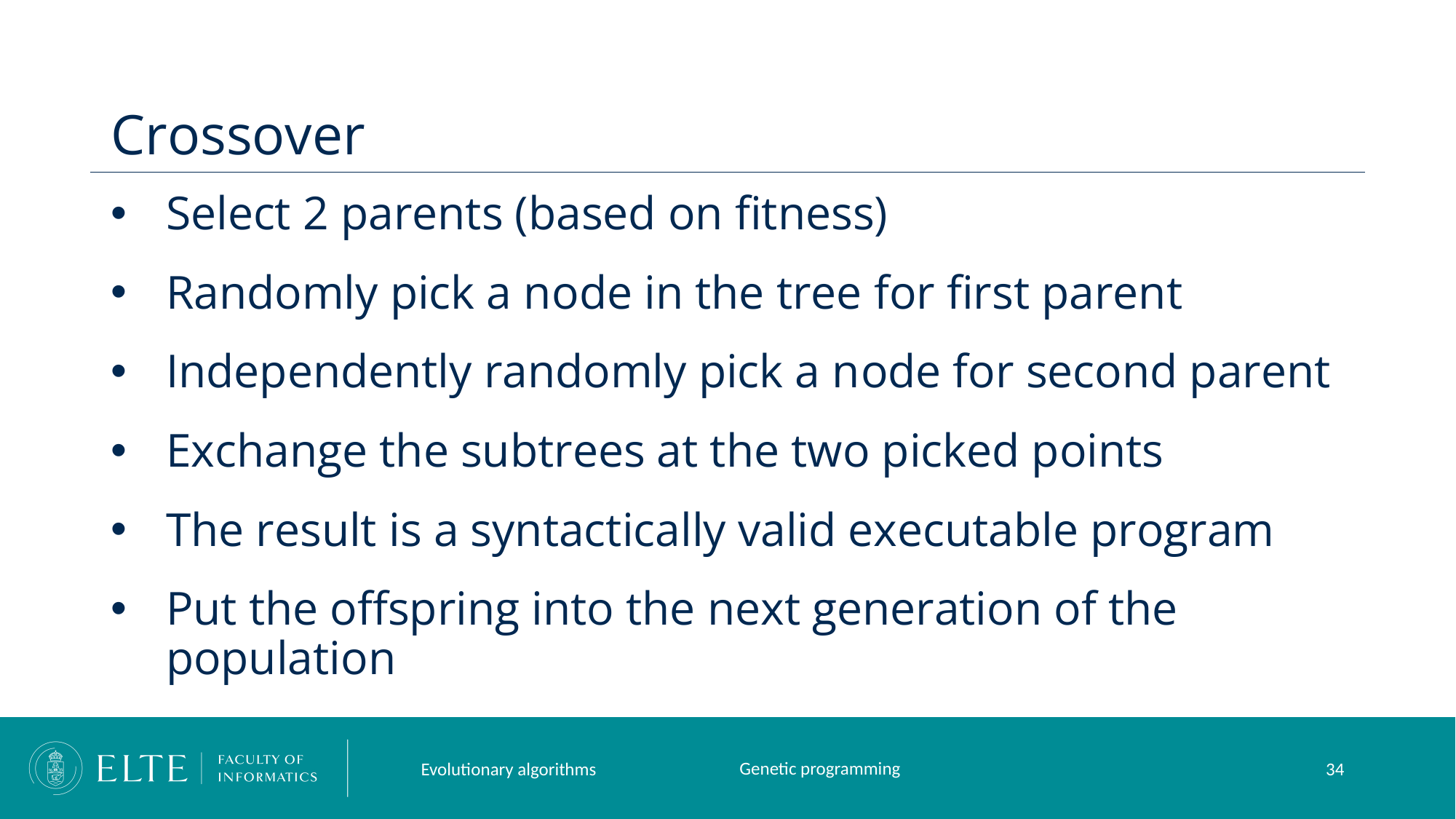

# Crossover
Select 2 parents (based on fitness)
Randomly pick a node in the tree for first parent
Independently randomly pick a node for second parent
Exchange the subtrees at the two picked points
The result is a syntactically valid executable program
Put the offspring into the next generation of the population
Genetic programming
Evolutionary algorithms
34